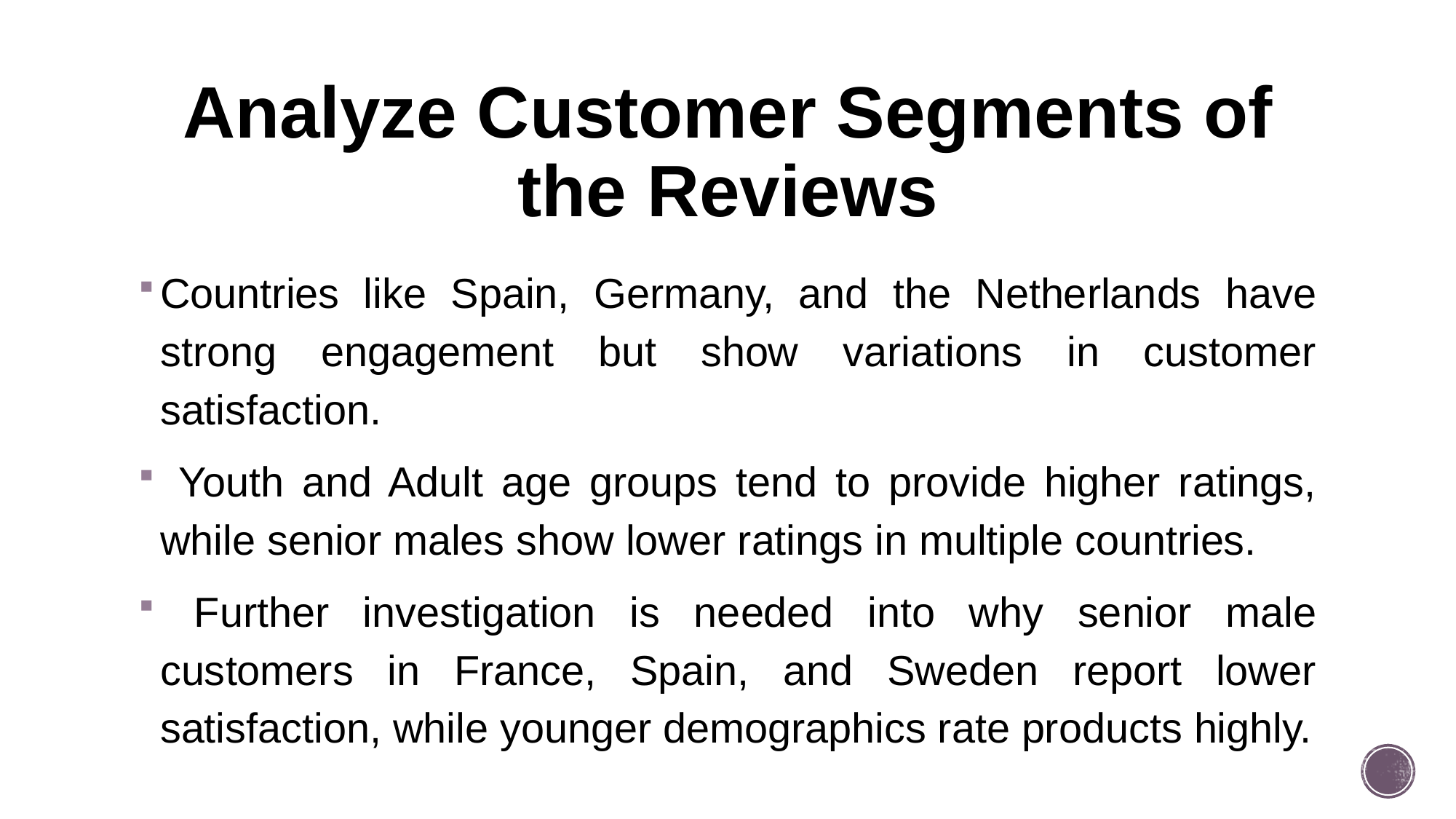

# Analyze Customer Segments of the Reviews
Countries like Spain, Germany, and the Netherlands have strong engagement but show variations in customer satisfaction.
 Youth and Adult age groups tend to provide higher ratings, while senior males show lower ratings in multiple countries.
 Further investigation is needed into why senior male customers in France, Spain, and Sweden report lower satisfaction, while younger demographics rate products highly.